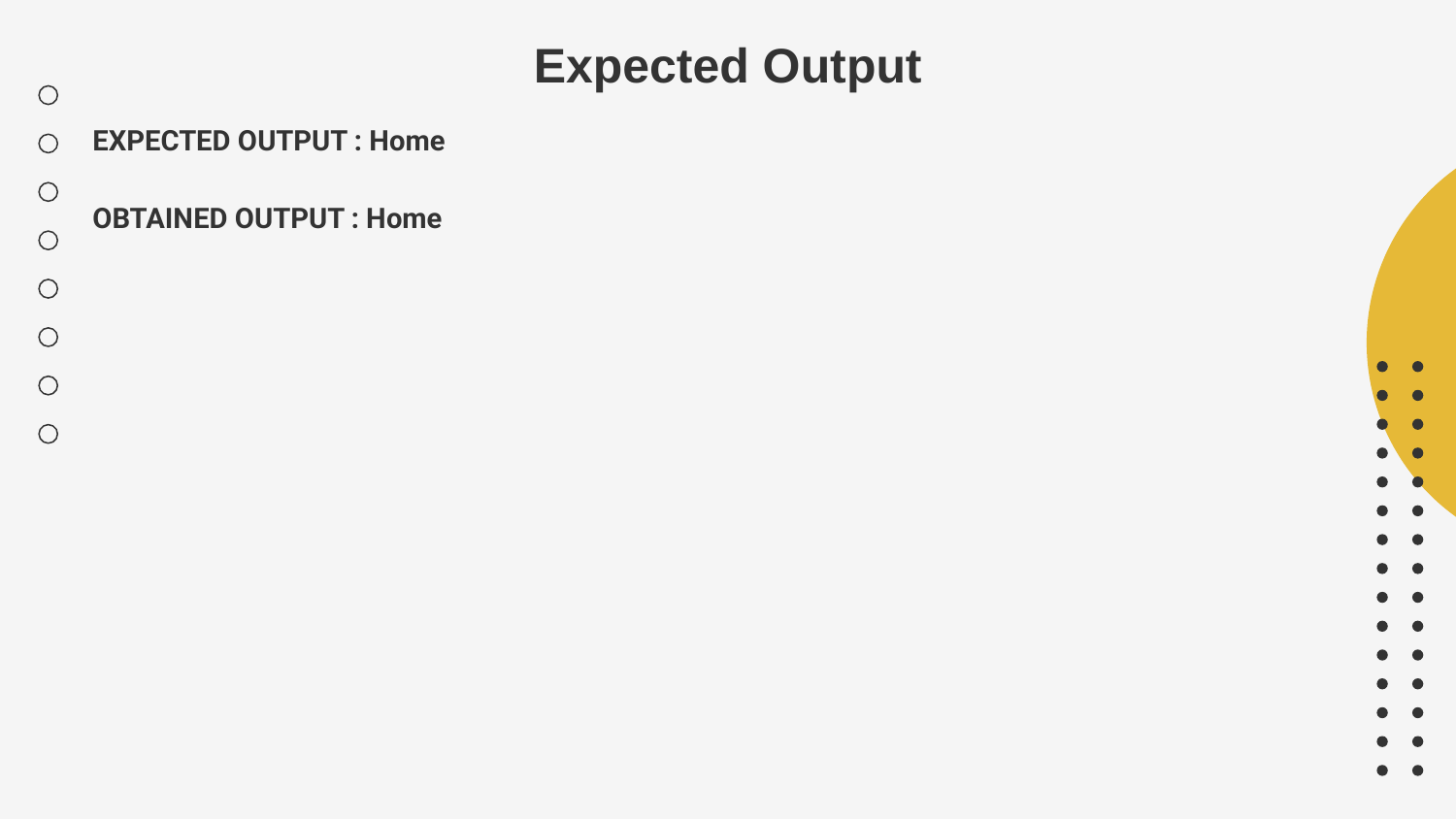

# Expected Output
EXPECTED OUTPUT : Home

OBTAINED OUTPUT : Home